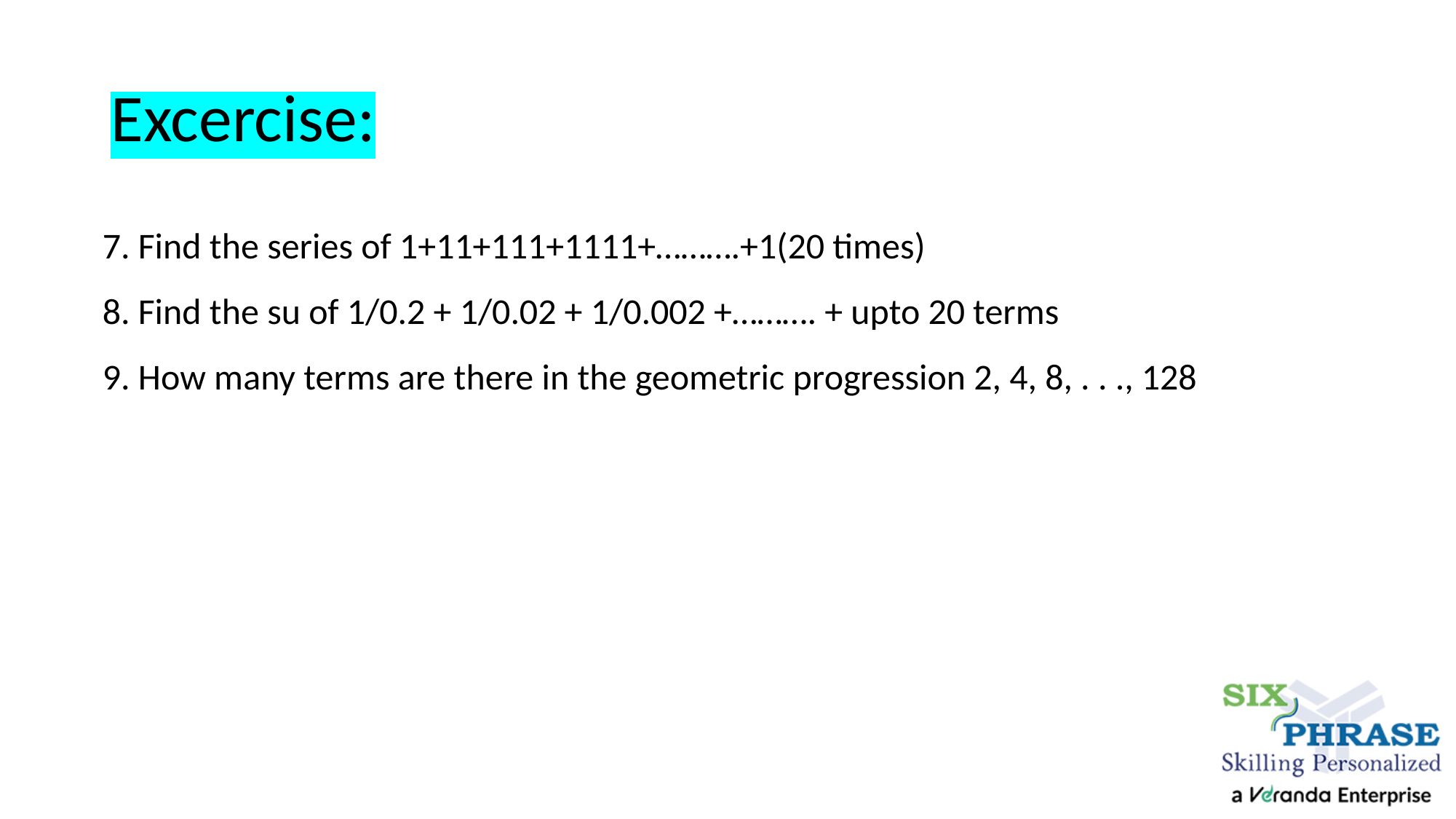

# Excercise:
7. Find the series of 1+11+111+1111+……….+1(20 times)
8. Find the su of 1/0.2 + 1/0.02 + 1/0.002 +………. + upto 20 terms
9. How many terms are there in the geometric progression 2, 4, 8, . . ., 128